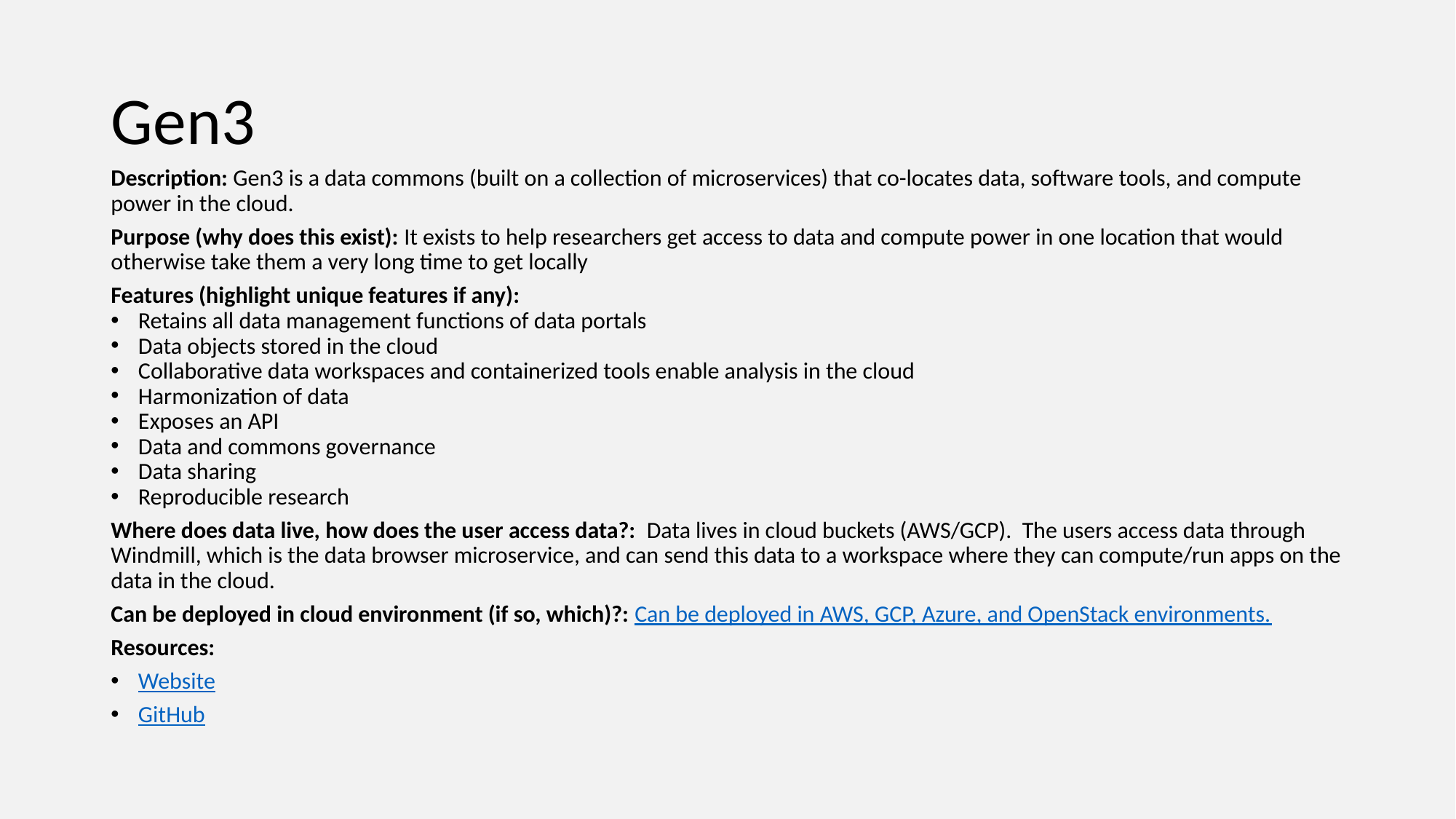

# Gen3
Description: Gen3 is a data commons (built on a collection of microservices) that co-locates data, software tools, and compute power in the cloud.
Purpose (why does this exist): It exists to help researchers get access to data and compute power in one location that would otherwise take them a very long time to get locally
Features (highlight unique features if any):
Retains all data management functions of data portals
Data objects stored in the cloud
Collaborative data workspaces and containerized tools enable analysis in the cloud
Harmonization of data
Exposes an API
Data and commons governance
Data sharing
Reproducible research
Where does data live, how does the user access data?:  Data lives in cloud buckets (AWS/GCP).  The users access data through Windmill, which is the data browser microservice, and can send this data to a workspace where they can compute/run apps on the data in the cloud.
Can be deployed in cloud environment (if so, which)?: Can be deployed in AWS, GCP, Azure, and OpenStack environments.
Resources:
Website
GitHub